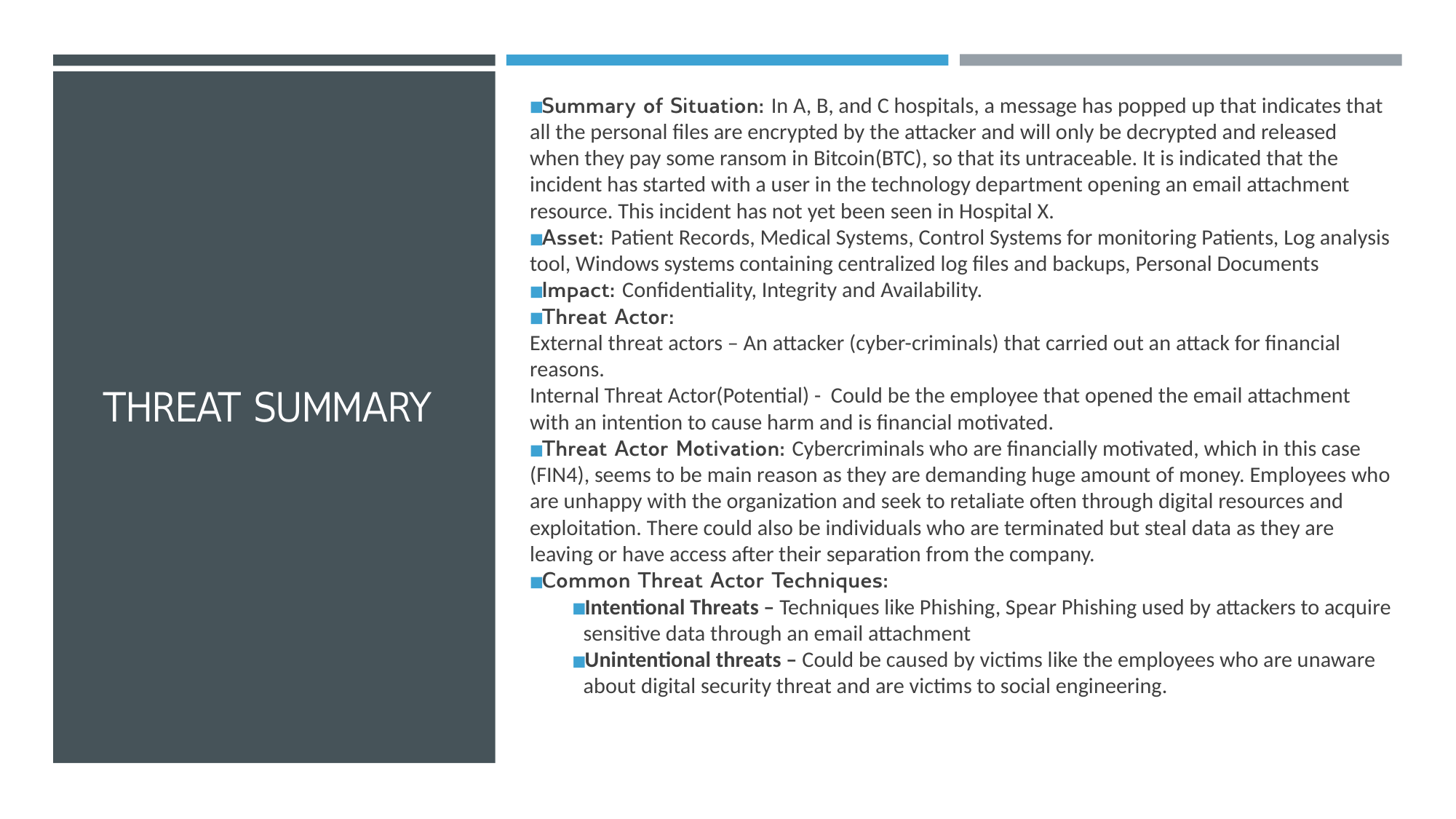

Summary of Situation: In A, B, and C hospitals, a message has popped up that indicates that all the personal files are encrypted by the attacker and will only be decrypted and released when they pay some ransom in Bitcoin(BTC), so that its untraceable. It is indicated that the incident has started with a user in the technology department opening an email attachment resource. This incident has not yet been seen in Hospital X.
Asset: Patient Records, Medical Systems, Control Systems for monitoring Patients, Log analysis tool, Windows systems containing centralized log files and backups, Personal Documents
Impact: Confidentiality, Integrity and Availability.
Threat Actor:
External threat actors – An attacker (cyber-criminals) that carried out an attack for financial reasons.
Internal Threat Actor(Potential) -  Could be the employee that opened the email attachment with an intention to cause harm and is financial motivated.
Threat Actor Motivation: Cybercriminals who are financially motivated, which in this case (FIN4), seems to be main reason as they are demanding huge amount of money. Employees who are unhappy with the organization and seek to retaliate often through digital resources and exploitation. There could also be individuals who are terminated but steal data as they are leaving or have access after their separation from the company.
Common Threat Actor Techniques:
Intentional Threats – Techniques like Phishing, Spear Phishing used by attackers to acquire sensitive data through an email attachment
Unintentional threats – Could be caused by victims like the employees who are unaware about digital security threat and are victims to social engineering.

# THREAT SUMMARY